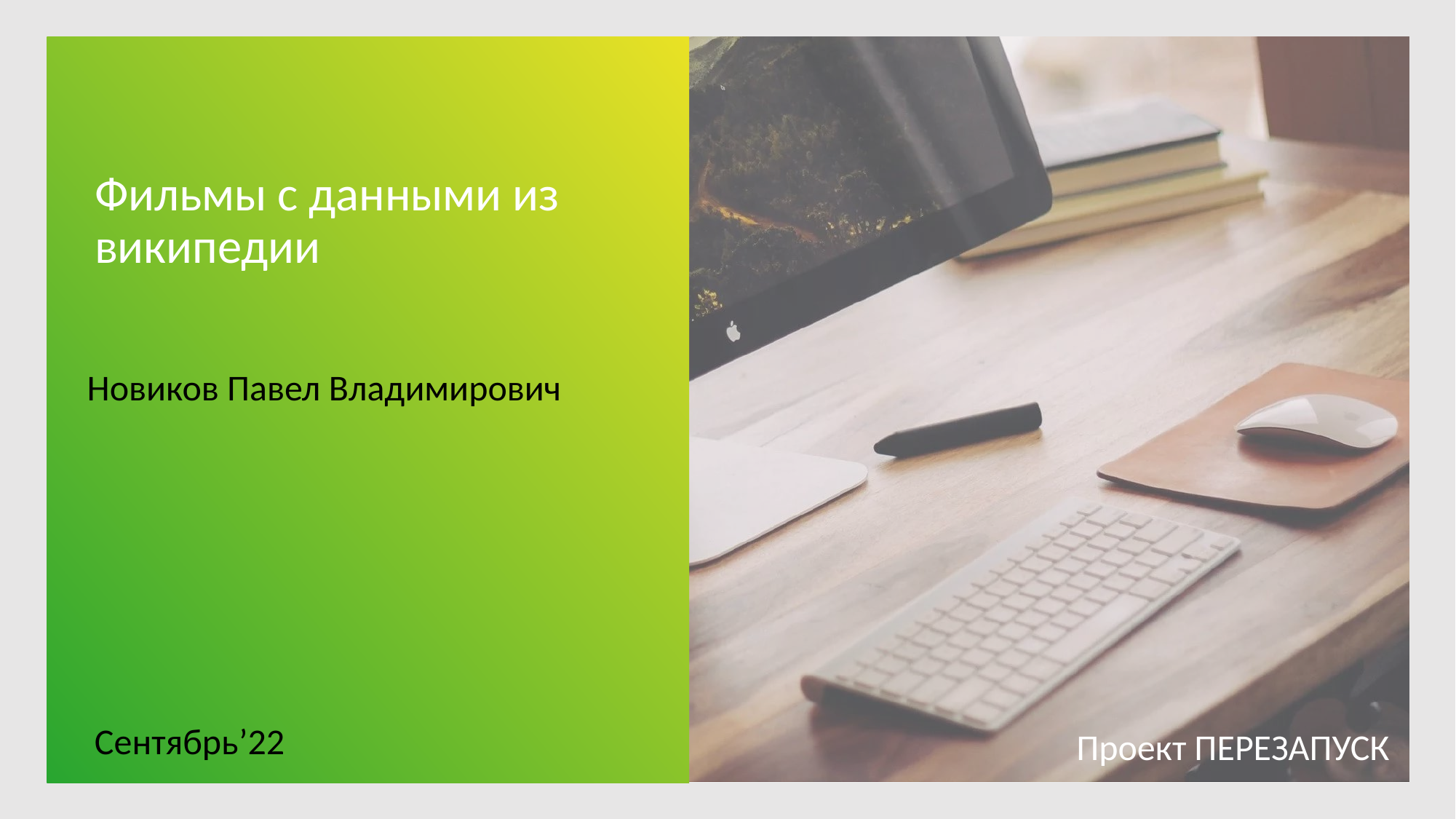

# Фильмы с данными из википедии
Новиков Павел Владимирович
Сентябрь’22